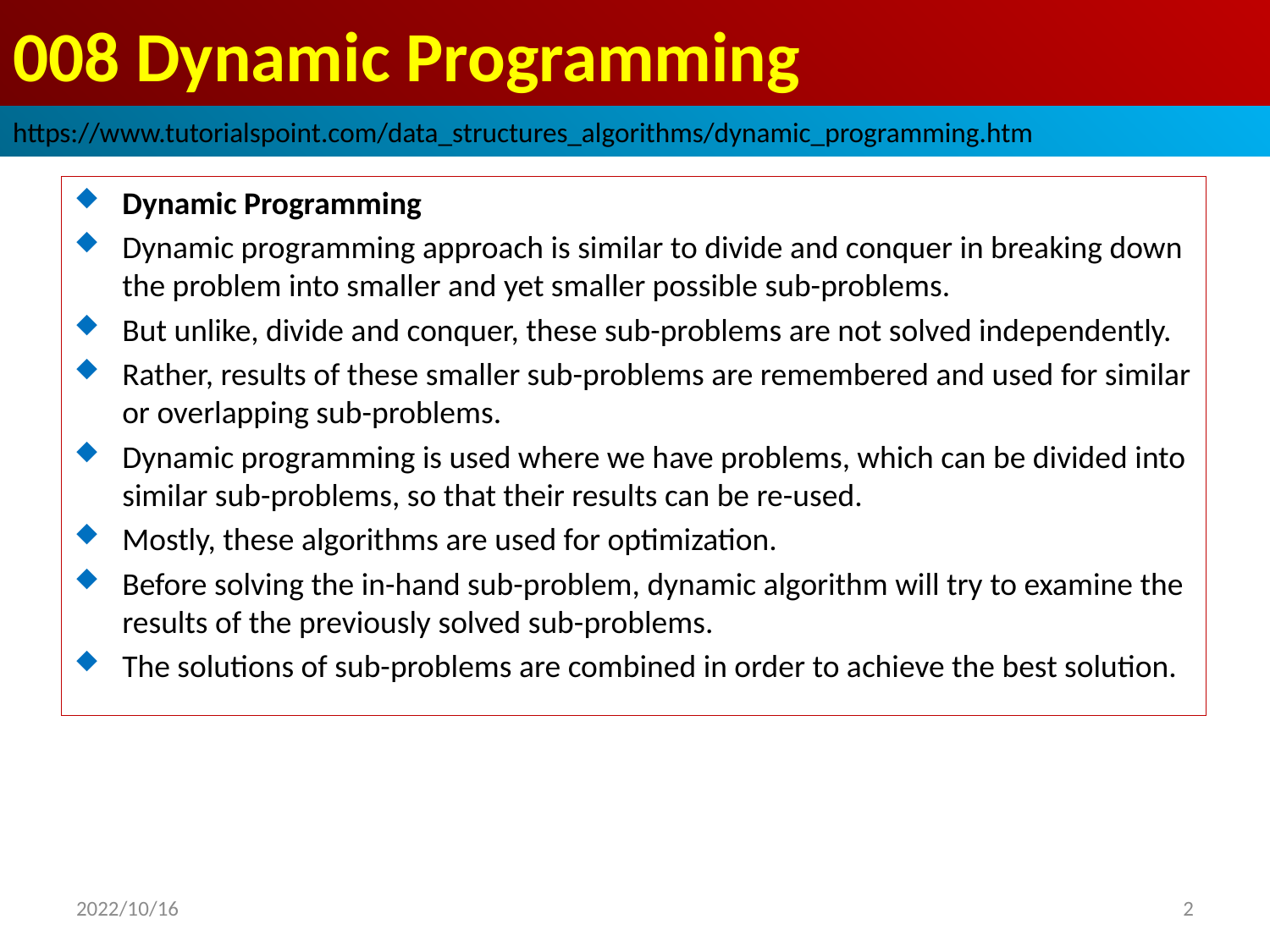

# 008 Dynamic Programming
https://www.tutorialspoint.com/data_structures_algorithms/dynamic_programming.htm
Dynamic Programming
Dynamic programming approach is similar to divide and conquer in breaking down the problem into smaller and yet smaller possible sub-problems.
But unlike, divide and conquer, these sub-problems are not solved independently.
Rather, results of these smaller sub-problems are remembered and used for similar or overlapping sub-problems.
Dynamic programming is used where we have problems, which can be divided into similar sub-problems, so that their results can be re-used.
Mostly, these algorithms are used for optimization.
Before solving the in-hand sub-problem, dynamic algorithm will try to examine the results of the previously solved sub-problems.
The solutions of sub-problems are combined in order to achieve the best solution.
2022/10/16
2